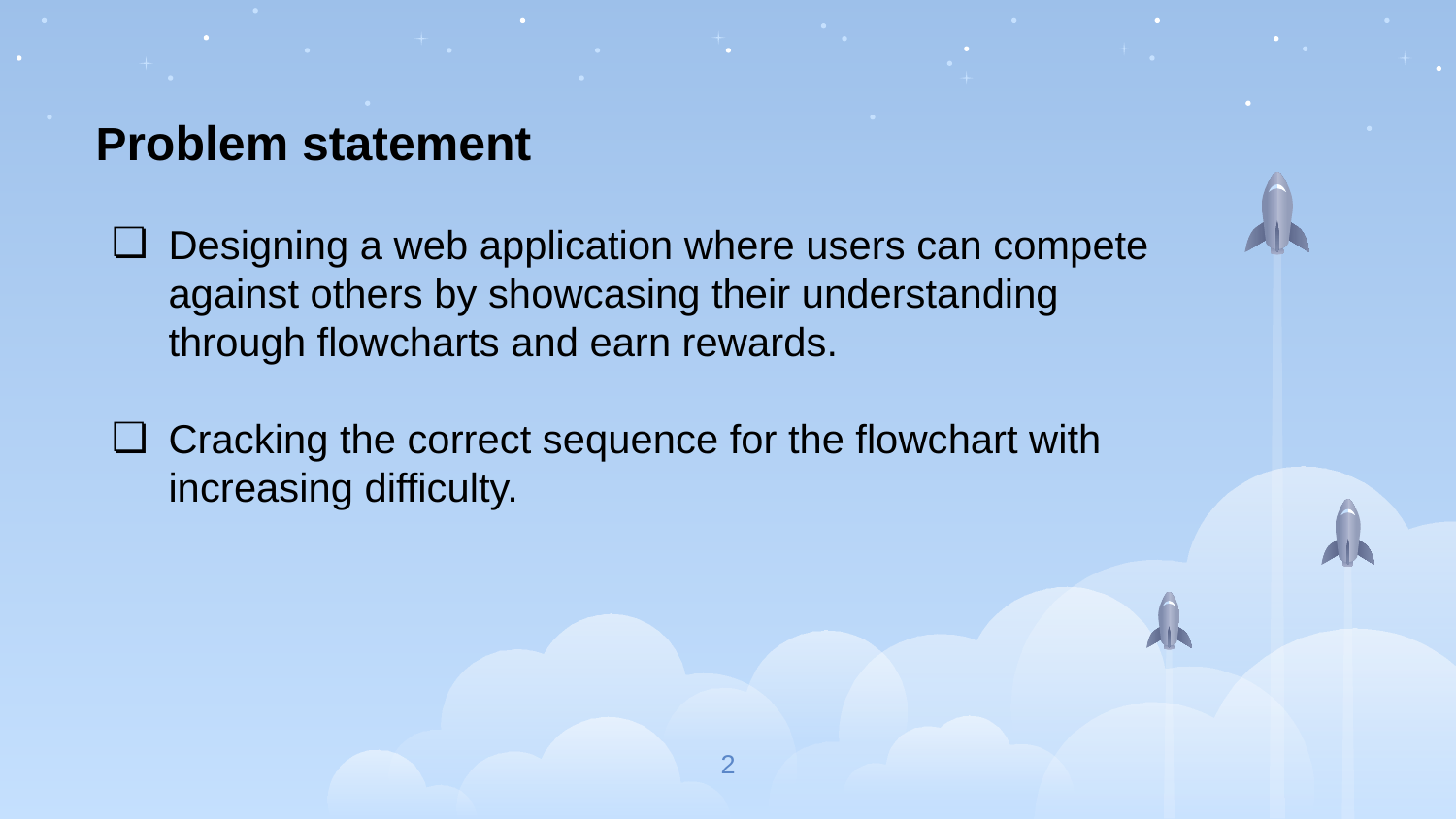

Problem statement

Designing a web application where users can compete against others by showcasing their understanding through flowcharts and earn rewards.

Cracking the correct sequence for the flowchart with increasing difficulty.

2